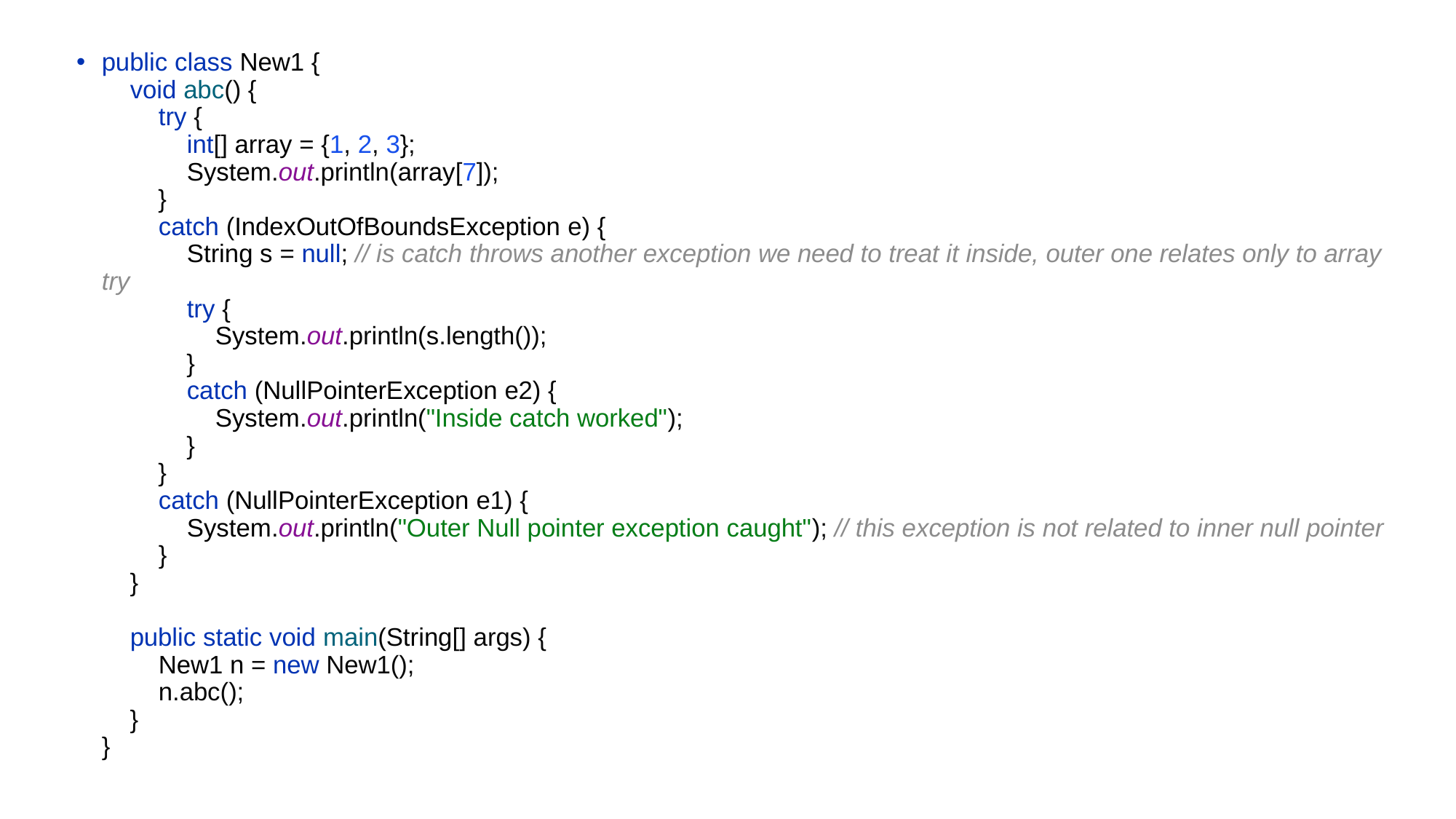

public class New1 {
    void abc() {
        try {
            int[] array = {1, 2, 3};
            System.out.println(array[7]);
        }
        catch (IndexOutOfBoundsException e) {
            String s = null; // is catch throws another exception we need to treat it inside, outer one relates only to array try
            try {
                System.out.println(s.length());
            }
            catch (NullPointerException e2) {
                System.out.println("Inside catch worked");
            }
        }
        catch (NullPointerException e1) {
            System.out.println("Outer Null pointer exception caught"); // this exception is not related to inner null pointer
        }
    }
    public static void main(String[] args) {
        New1 n = new New1();
        n.abc();
    }
}